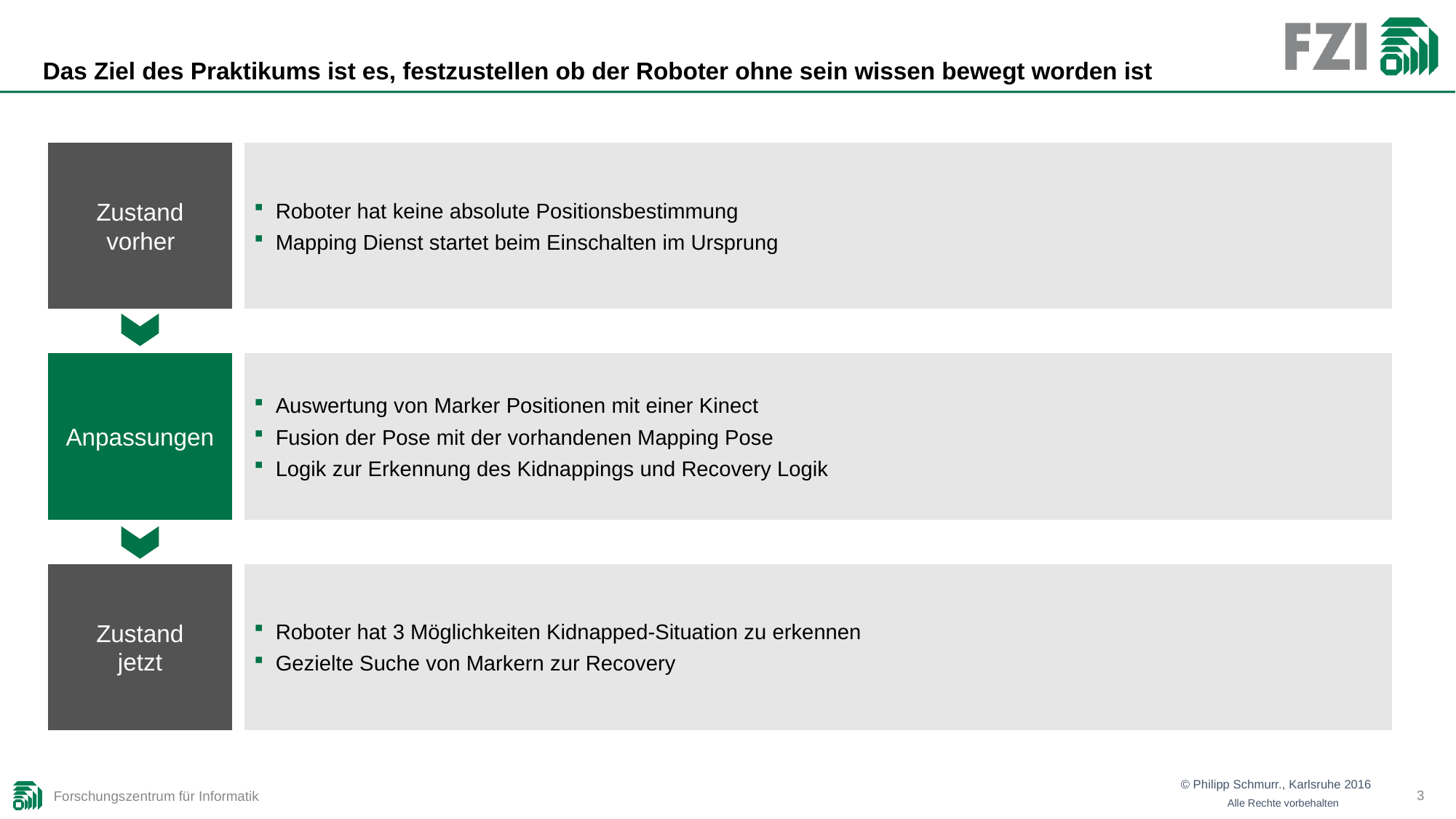

# Das Ziel des Praktikums ist es, festzustellen ob der Roboter ohne sein wissen bewegt worden ist
Zustand vorher
Roboter hat keine absolute Positionsbestimmung
Mapping Dienst startet beim Einschalten im Ursprung

Anpassungen
Auswertung von Marker Positionen mit einer Kinect
Fusion der Pose mit der vorhandenen Mapping Pose
Logik zur Erkennung des Kidnappings und Recovery Logik

Zustand
jetzt
Roboter hat 3 Möglichkeiten Kidnapped-Situation zu erkennen
Gezielte Suche von Markern zur Recovery
3